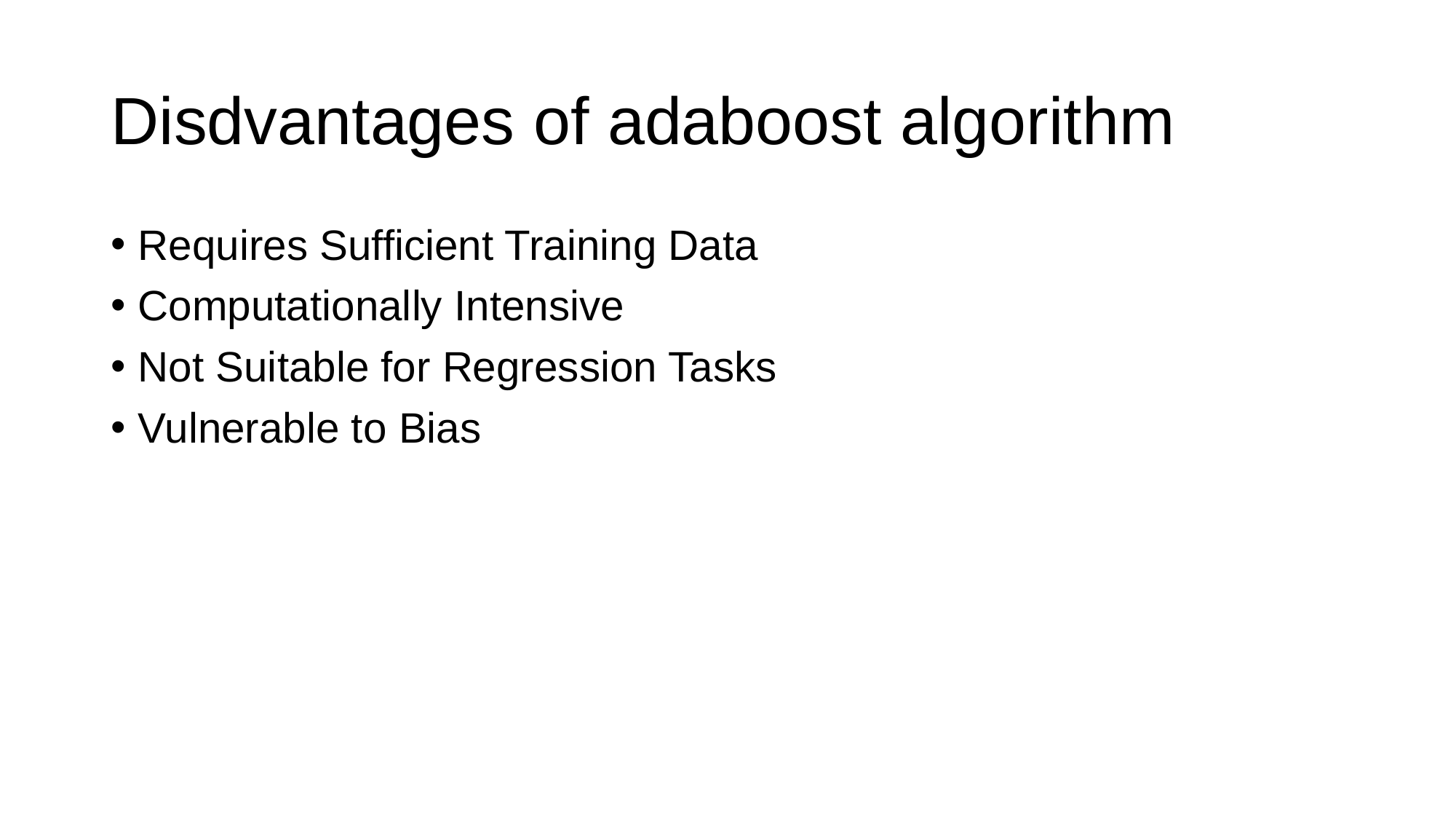

# Disdvantages of adaboost algorithm
Requires Sufficient Training Data
Computationally Intensive
Not Suitable for Regression Tasks
Vulnerable to Bias